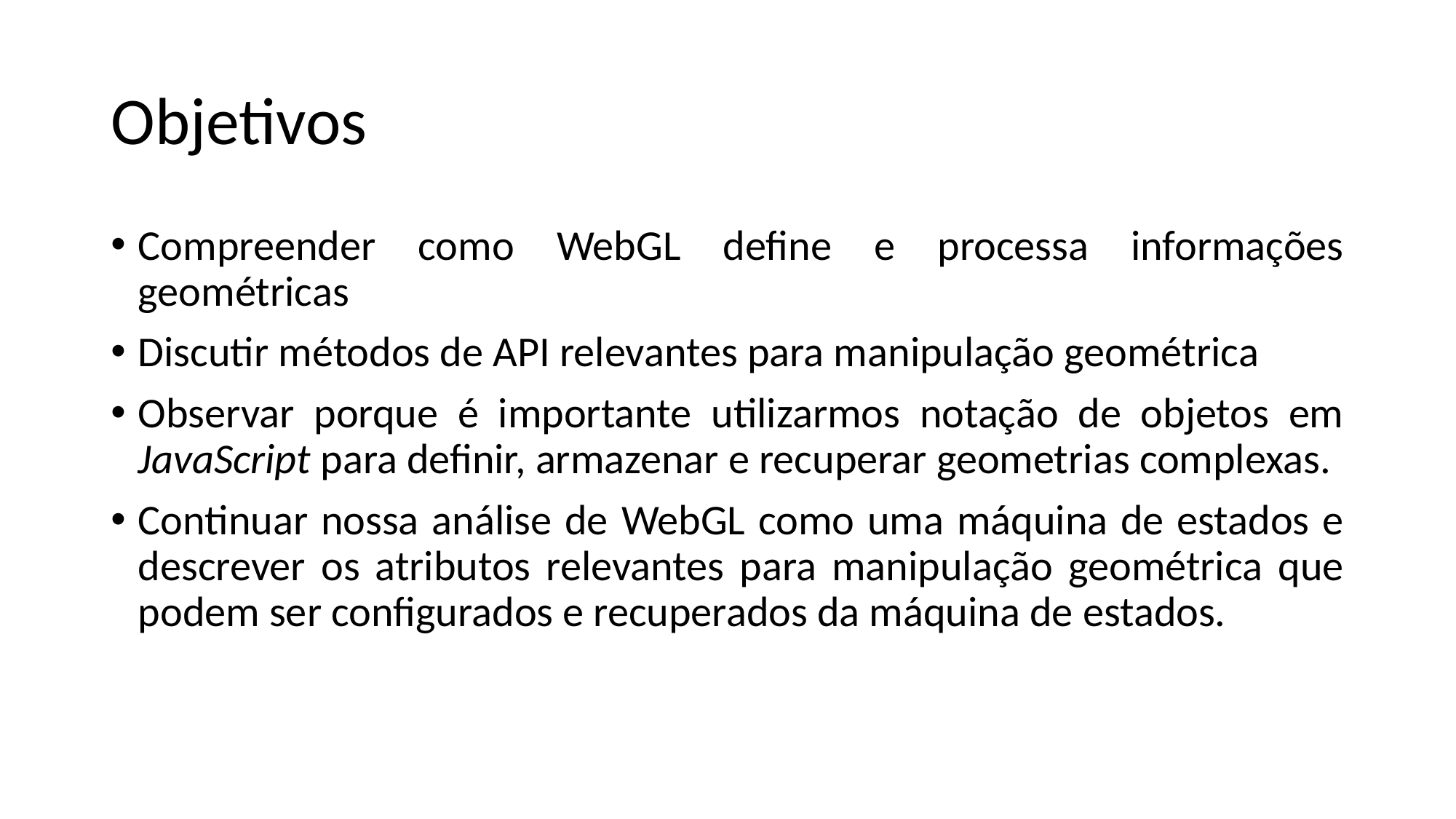

# Objetivos
Compreender como WebGL define e processa informações geométricas
Discutir métodos de API relevantes para manipulação geométrica
Observar porque é importante utilizarmos notação de objetos em JavaScript para definir, armazenar e recuperar geometrias complexas.
Continuar nossa análise de WebGL como uma máquina de estados e descrever os atributos relevantes para manipulação geométrica que podem ser configurados e recuperados da máquina de estados.